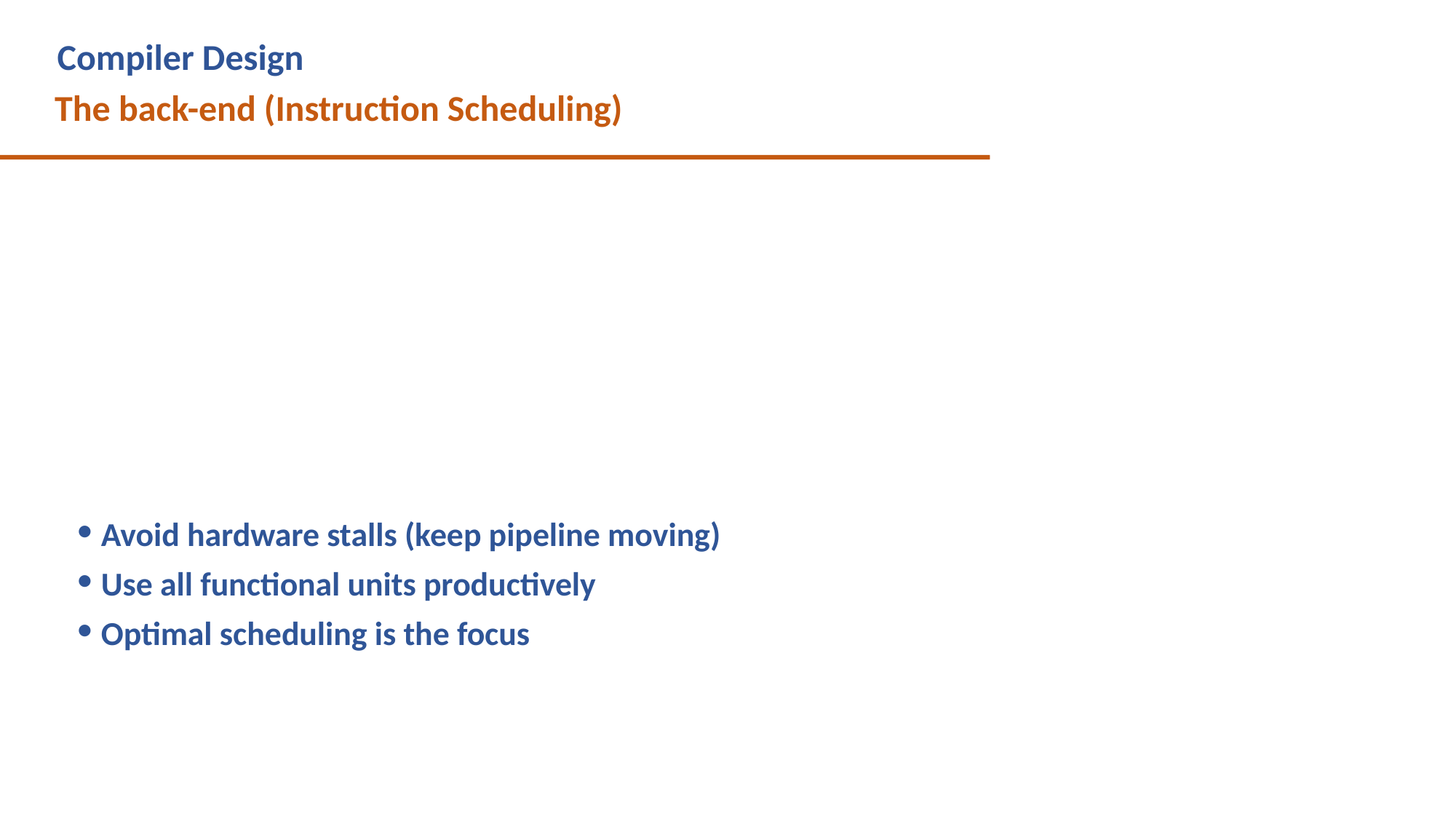

# Compiler Design
The back-end (Instruction Scheduling)

Avoid hardware stalls (keep pipeline moving)
Use all functional units productively
Optimal scheduling is the focus